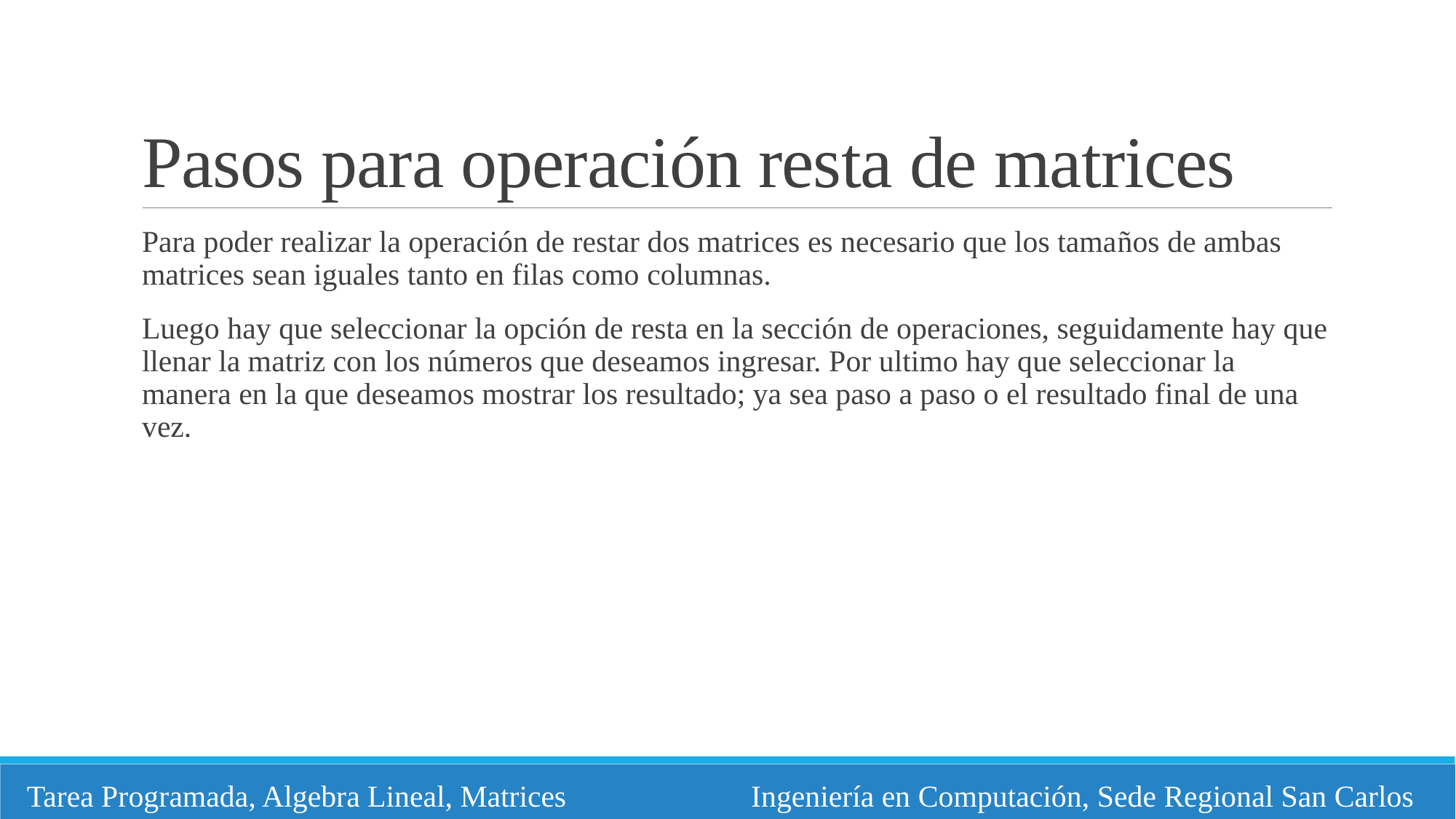

# Pasos para operación resta de matrices
Para poder realizar la operación de restar dos matrices es necesario que los tamaños de ambas matrices sean iguales tanto en filas como columnas.
Luego hay que seleccionar la opción de resta en la sección de operaciones, seguidamente hay que llenar la matriz con los números que deseamos ingresar. Por ultimo hay que seleccionar la manera en la que deseamos mostrar los resultado; ya sea paso a paso o el resultado final de una vez.
Tarea Programada, Algebra Lineal, Matrices
Ingeniería en Computación, Sede Regional San Carlos